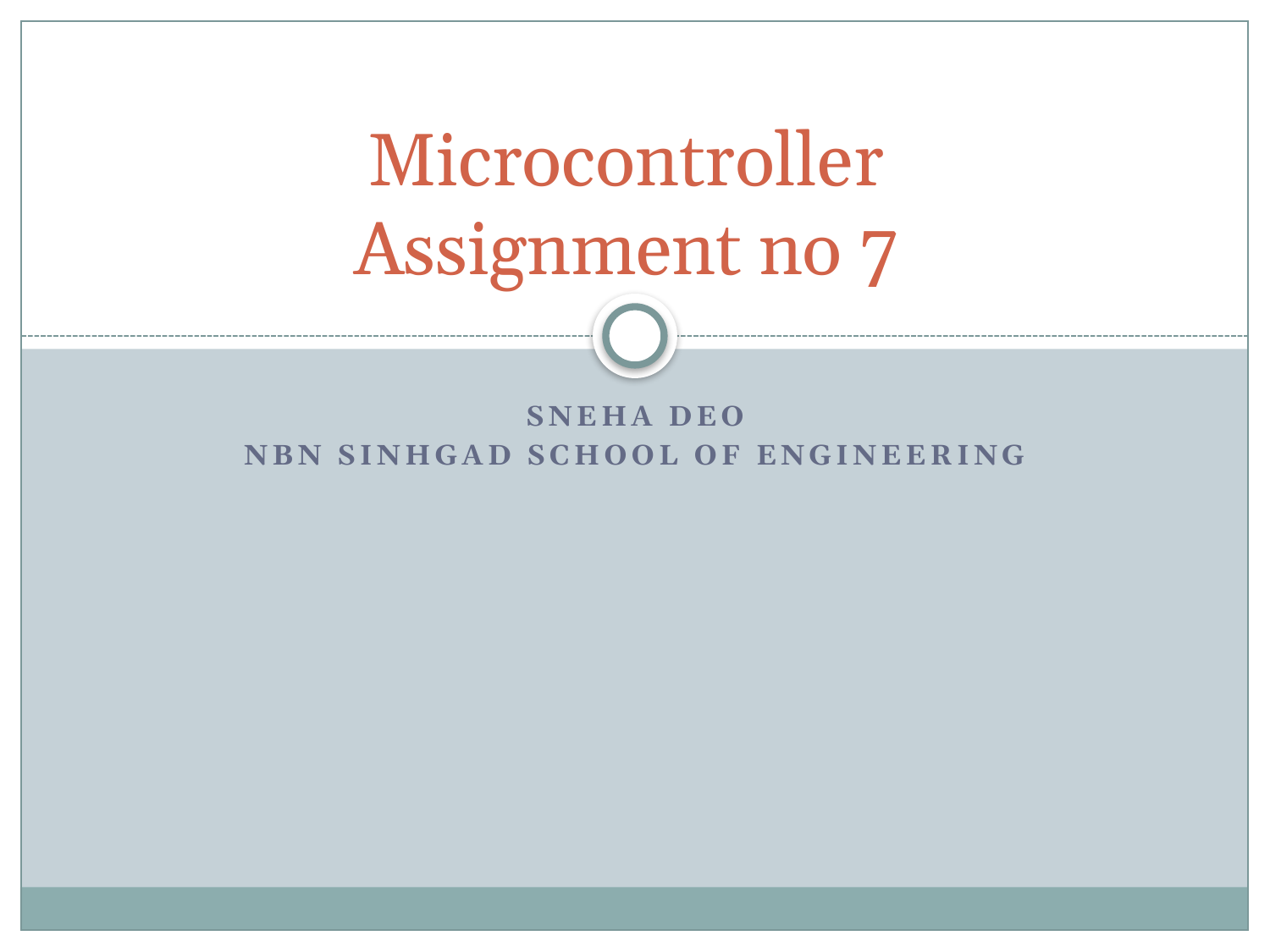

# Microcontroller Assignment no 7
Sneha Deo
NBN Sinhgad School Of Engineering